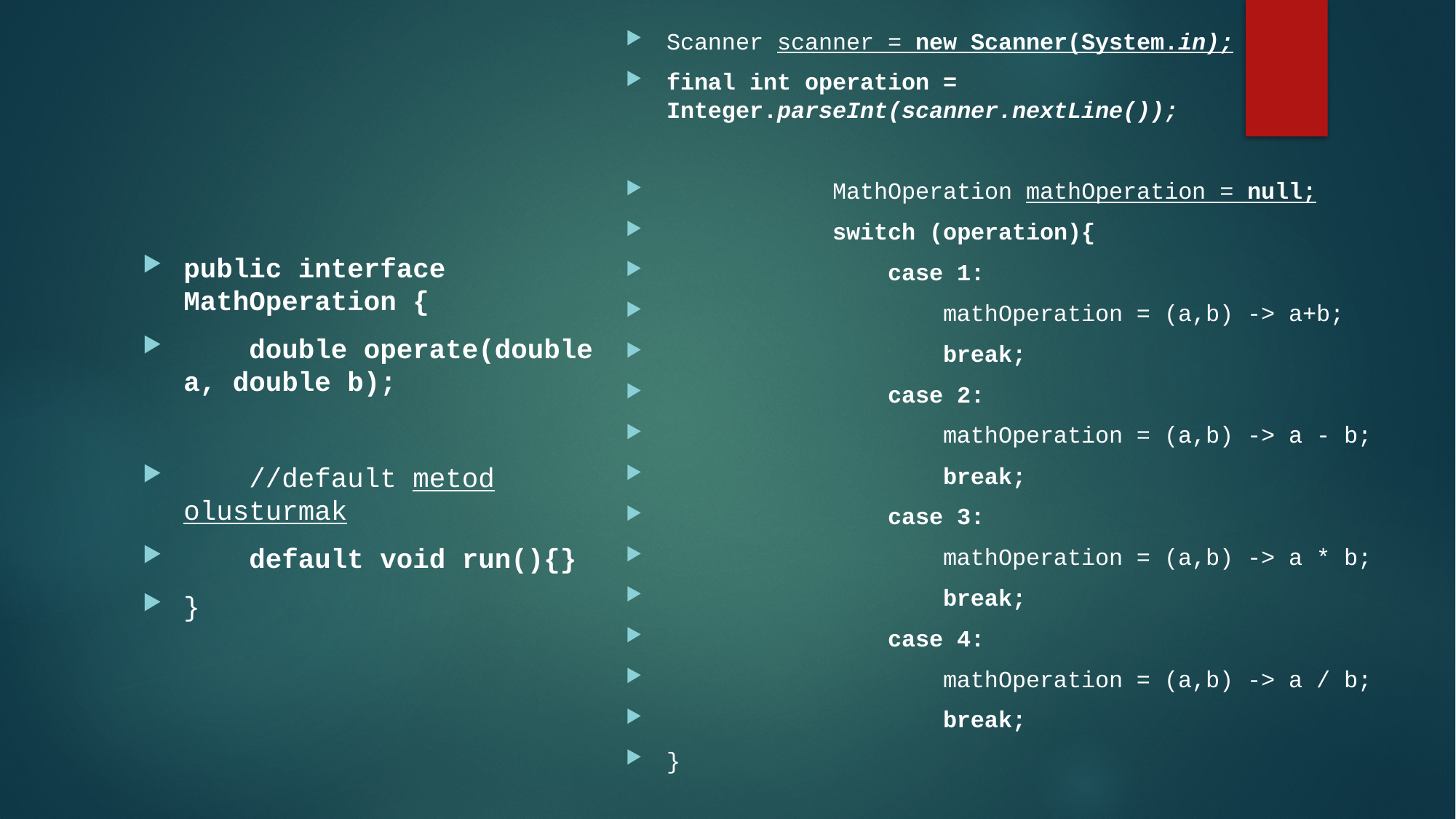

Scanner scanner = new Scanner(System.in);
final int operation = Integer.parseInt(scanner.nextLine());

            MathOperation mathOperation = null;
            switch (operation){
                case 1:
                    mathOperation = (a,b) -> a+b;
                    break;
                case 2:
                    mathOperation = (a,b) -> a - b;
                    break;
                case 3:
                    mathOperation = (a,b) -> a * b;
                    break;
                case 4:
                    mathOperation = (a,b) -> a / b;
                    break;
}
#
public interface MathOperation {
    double operate(double a, double b);

    //default metod olusturmak
    default void run(){}
}